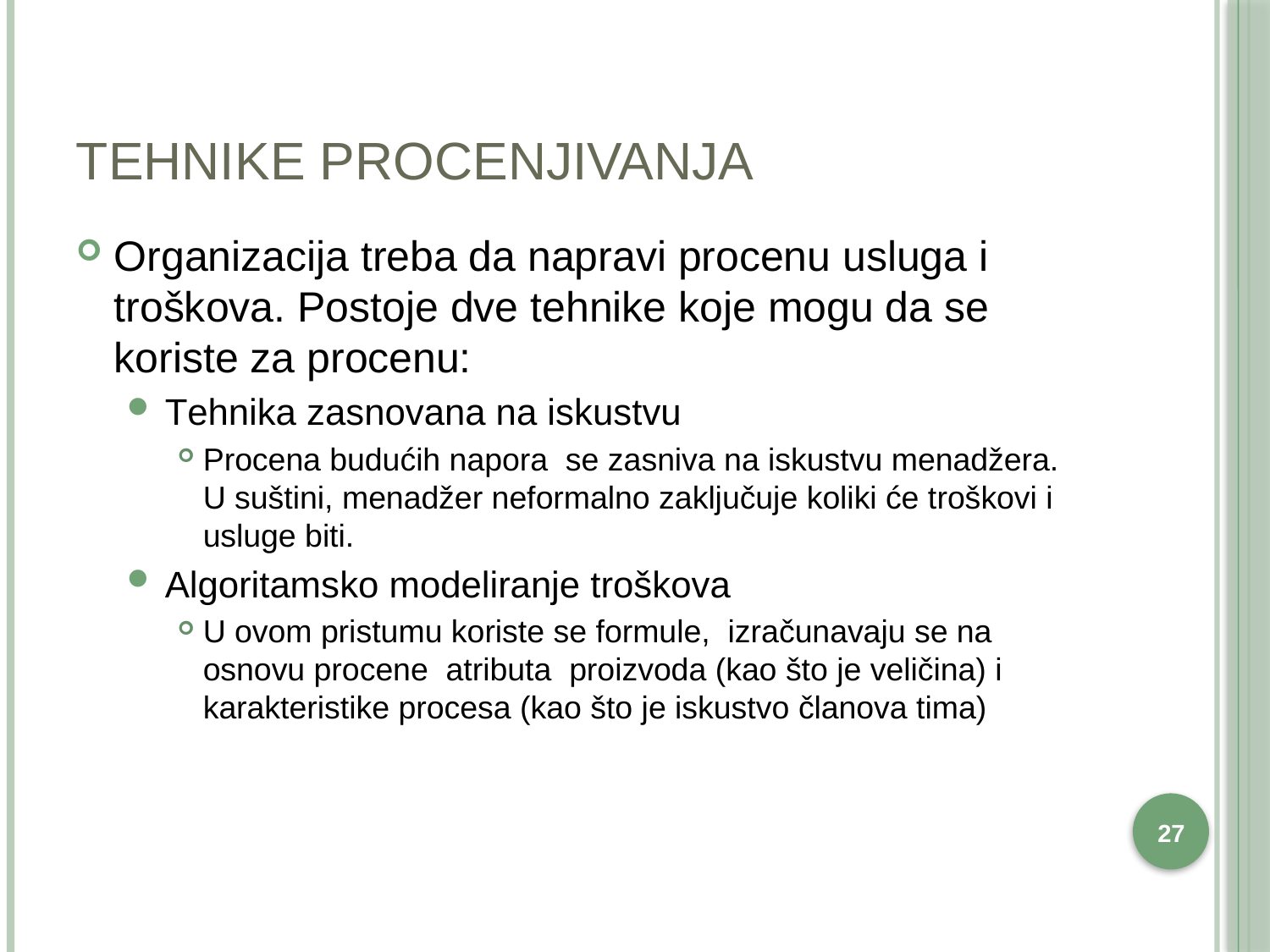

# Tehnike procenjivanja
Organizacija treba da napravi procenu usluga i troškova. Postoje dve tehnike koje mogu da se koriste za procenu:
Tehnika zasnovana na iskustvu
Procena budućih napora  se zasniva na iskustvu menadžera. U suštini, menadžer neformalno zaključuje koliki će troškovi i usluge biti.
Algoritamsko modeliranje troškova
U ovom pristumu koriste se formule,  izračunavaju se na osnovu procene  atributa  proizvoda (kao što je veličina) i karakteristike procesa (kao što je iskustvo članova tima)
27